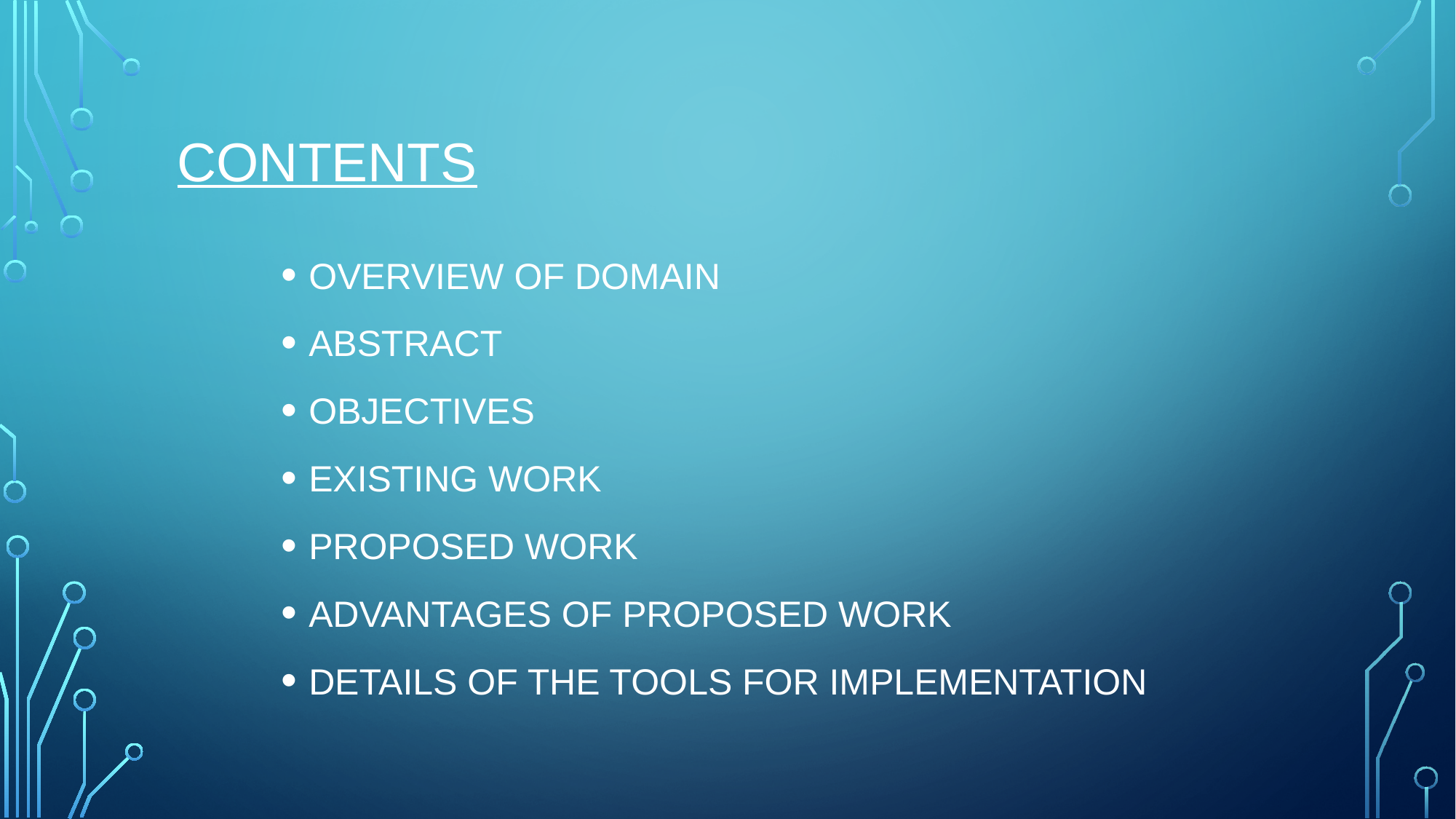

# CONTENTS
OVERVIEW OF DOMAIN
ABSTRACT
OBJECTIVES
EXISTING WORK
PROPOSED WORK
ADVANTAGES OF PROPOSED WORK
DETAILS OF THE TOOLS FOR IMPLEMENTATION